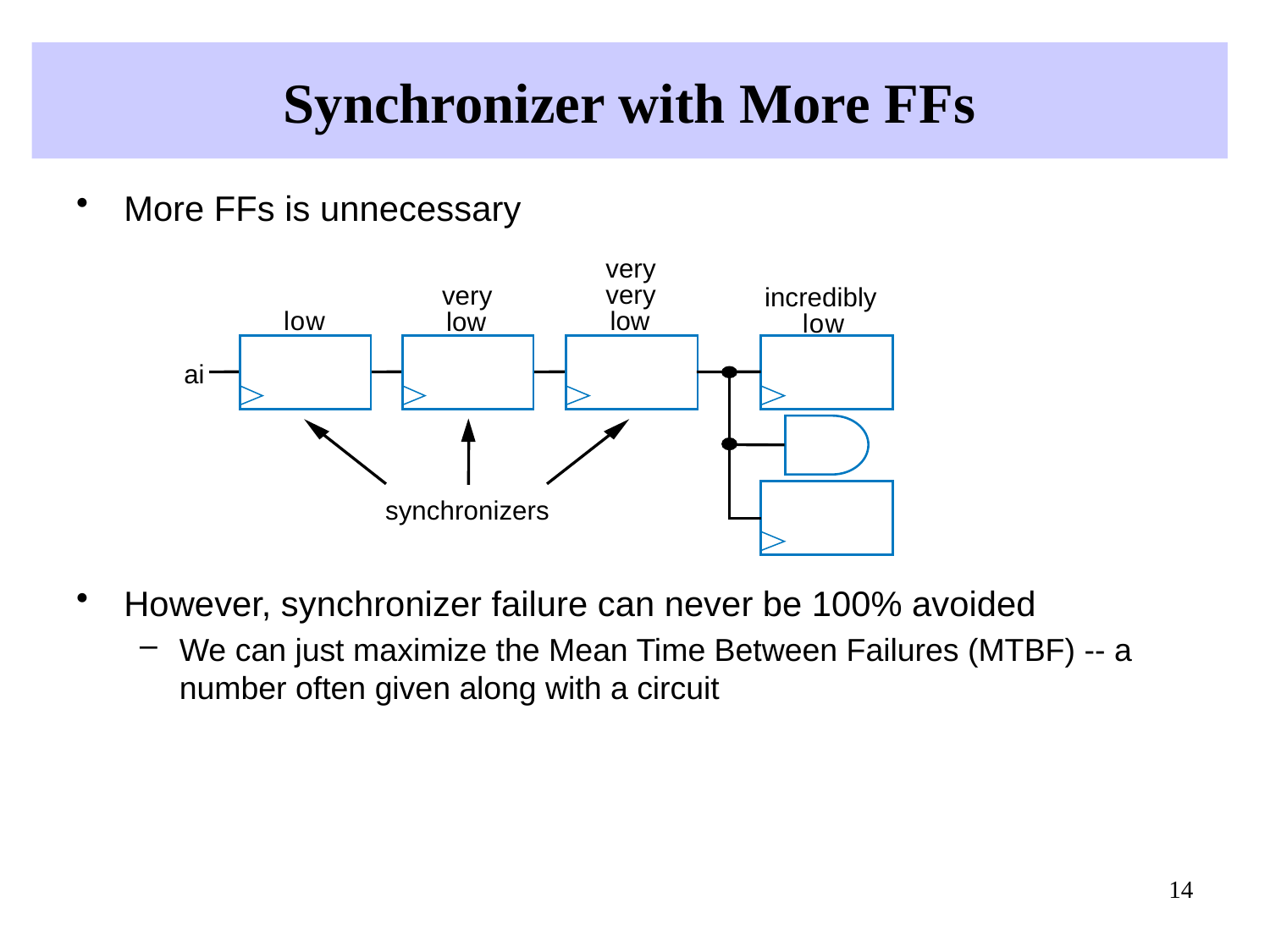

# Synchronizer with More FFs
More FFs is unnecessary

However, synchronizer failure can never be 100% avoided
We can just maximize the Mean Time Between Failures (MTBF) -- a number often given along with a circuit
very
very
very
incredibly
l
o
w
low
low
l
o
w

ai

synchronizers

14